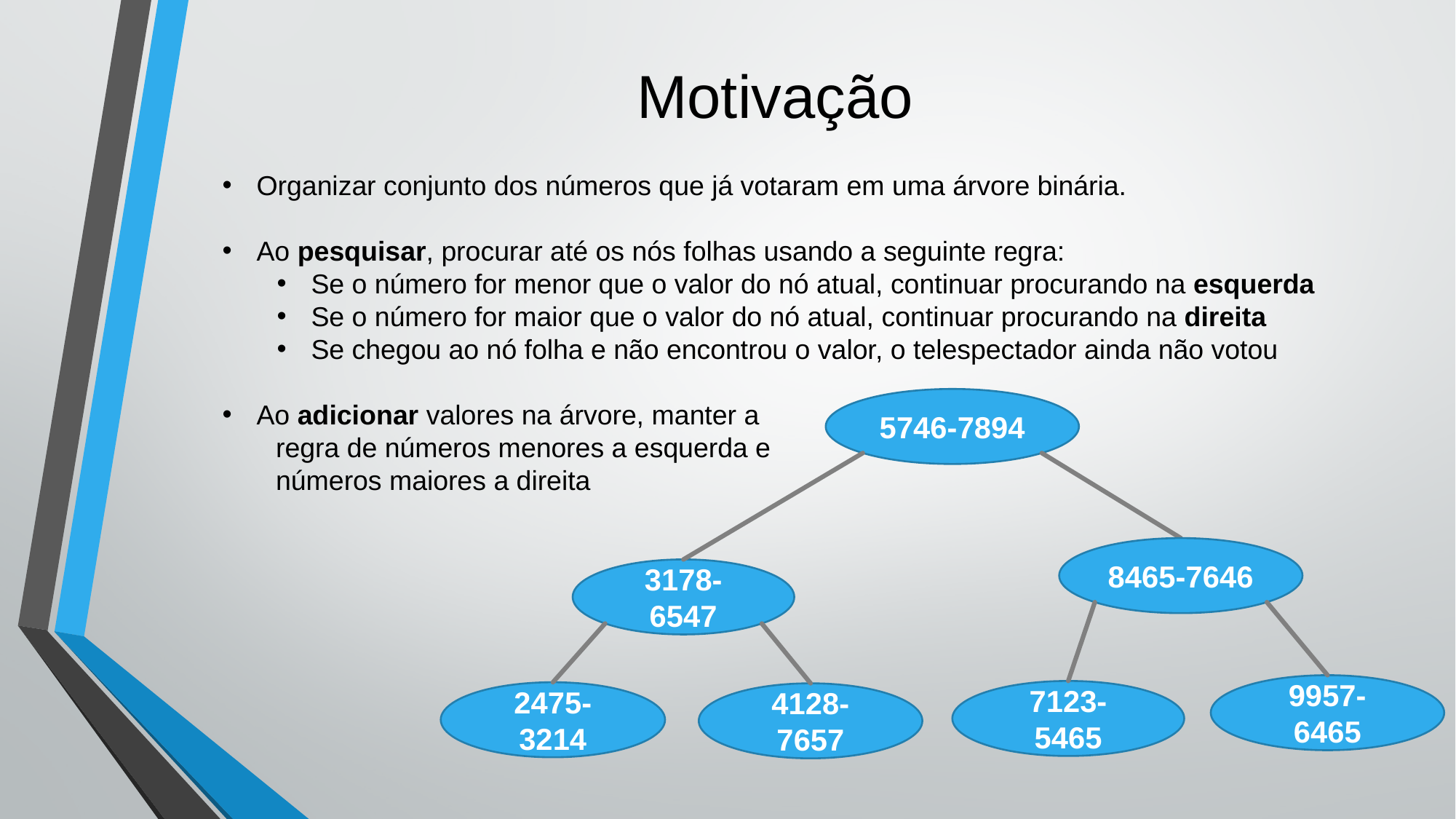

# Motivação
Organizar conjunto dos números que já votaram em uma árvore binária.

Ao pesquisar, procurar até os nós folhas usando a seguinte regra:
Se o número for menor que o valor do nó atual, continuar procurando na esquerda
Se o número for maior que o valor do nó atual, continuar procurando na direita
Se chegou ao nó folha e não encontrou o valor, o telespectador ainda não votou

Ao adicionar valores na árvore, manter a
       regra de números menores a esquerda e
       números maiores a direita

5746-7894
8465-7646
3178-6547
9957-6465
7123-5465
2475-3214
4128-7657